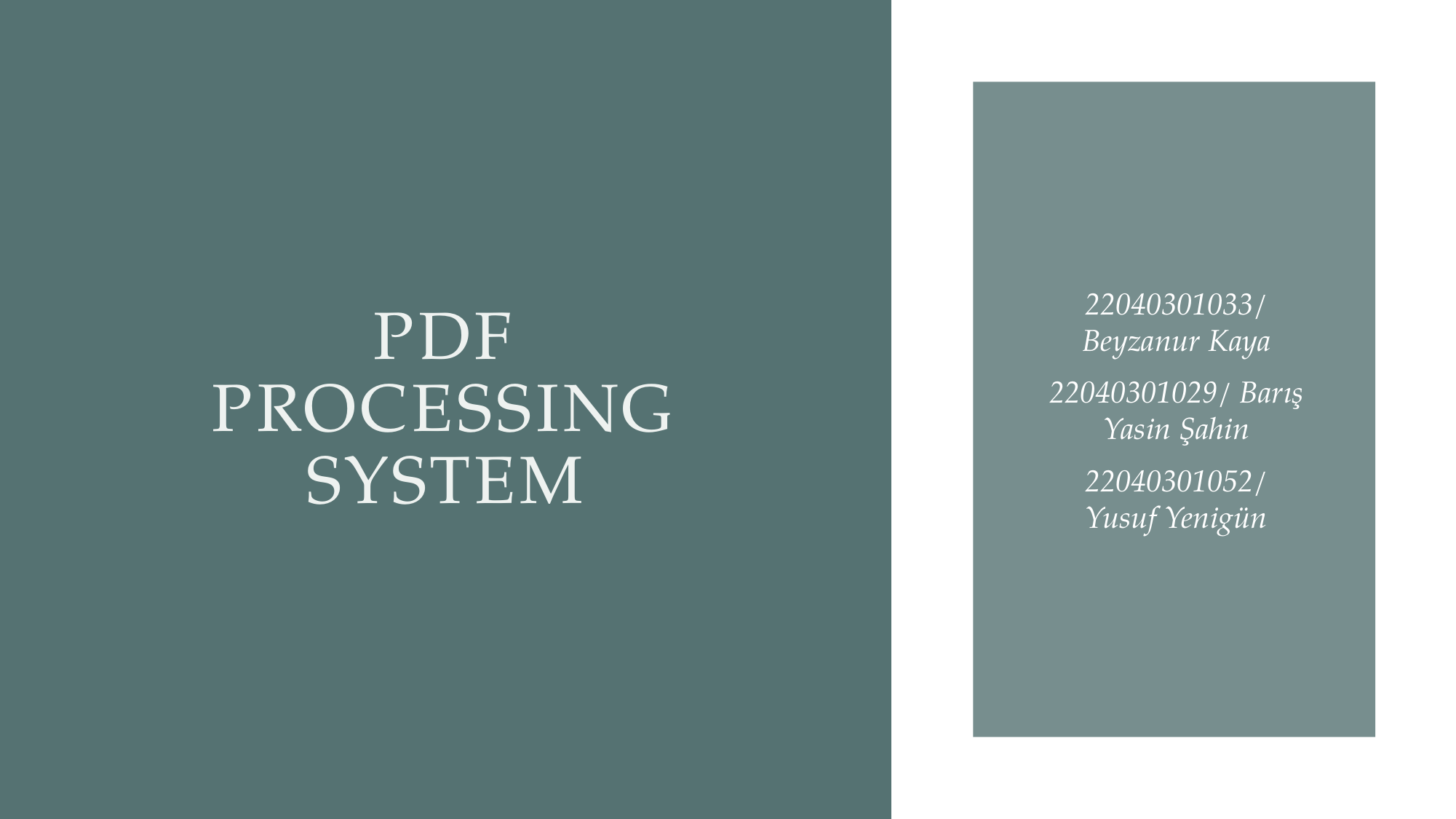

# Pdf processIng system
22040301033/ Beyzanur Kaya
22040301029/ Barış Yasin Şahin
22040301052/ Yusuf Yenigün